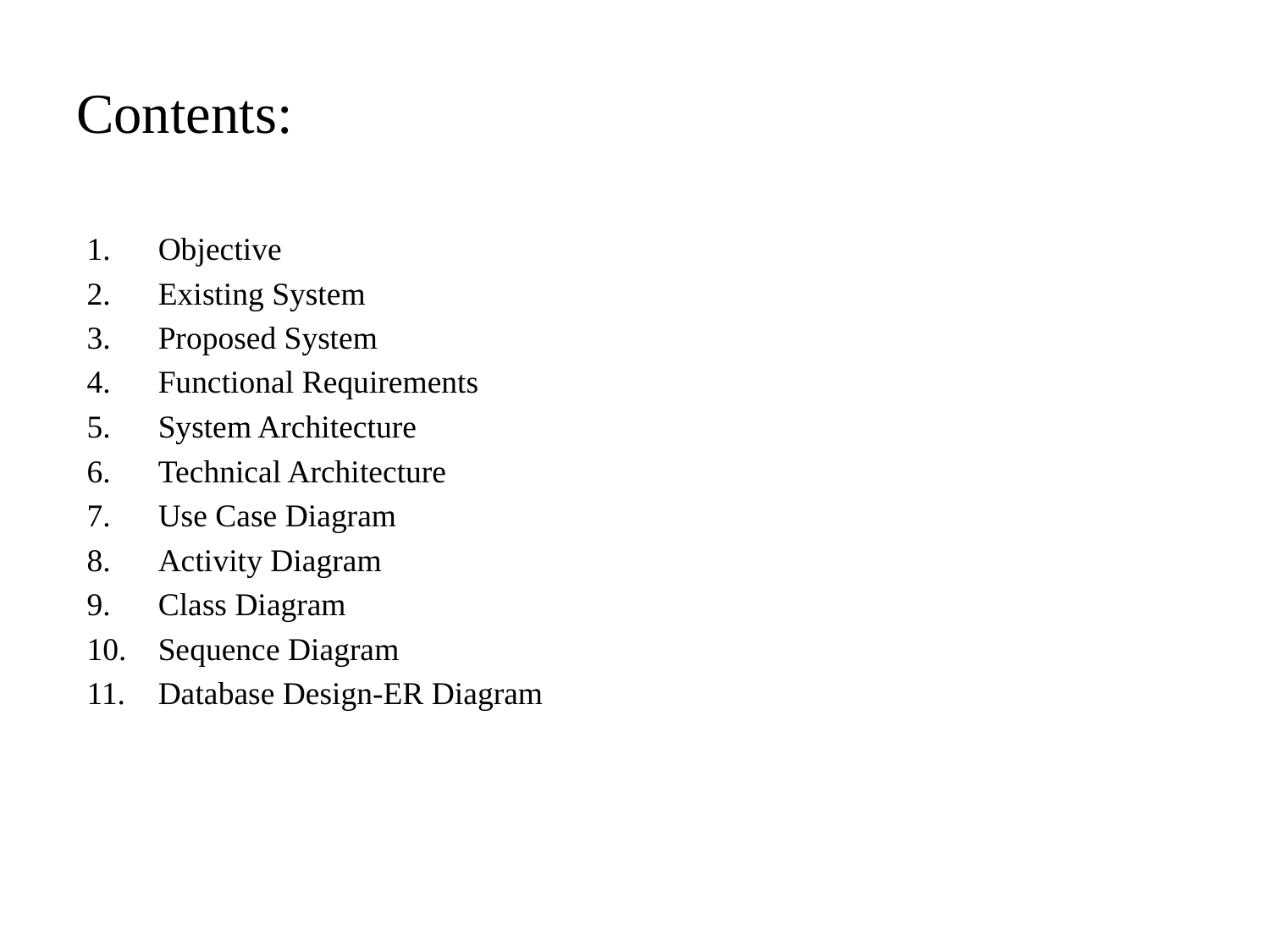

# Contents:
Objective
Existing System
Proposed System
Functional Requirements
System Architecture
Technical Architecture
Use Case Diagram
Activity Diagram
Class Diagram
Sequence Diagram
Database Design-ER Diagram